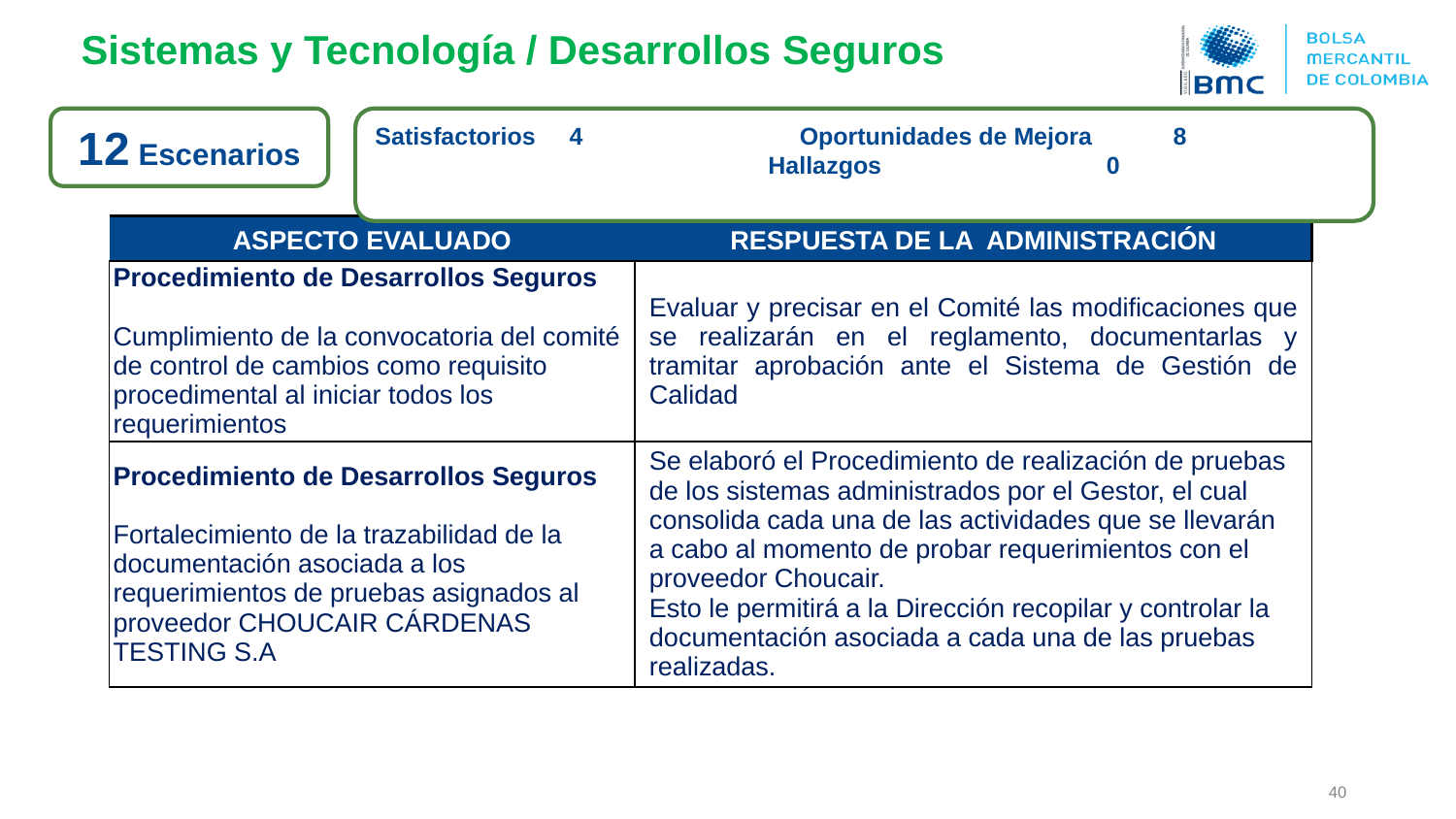

Sistemas y Tecnología / Desarrollos Seguros

12 Escenarios
Satisfactorios     4                                Oportunidades de Mejora            8
		               Hallazgos	                      0
| ASPECTO EVALUADO | RESPUESTA DE LA ADMINISTRACIÓN |
| --- | --- |
| Procedimiento de Desarrollos Seguros Cumplimiento de la convocatoria del comité de control de cambios como requisito procedimental al iniciar todos los requerimientos | Evaluar y precisar en el Comité las modificaciones que se realizarán en el reglamento, documentarlas y tramitar aprobación ante el Sistema de Gestión de Calidad |
| Procedimiento de Desarrollos Seguros Fortalecimiento de la trazabilidad de la documentación asociada a los requerimientos de pruebas asignados al proveedor CHOUCAIR CÁRDENAS TESTING S.A | Se elaboró el Procedimiento de realización de pruebas de los sistemas administrados por el Gestor, el cual consolida cada una de las actividades que se llevarán a cabo al momento de probar requerimientos con el proveedor Choucair.  Esto le permitirá a la Dirección recopilar y controlar la documentación asociada a cada una de las pruebas realizadas. |